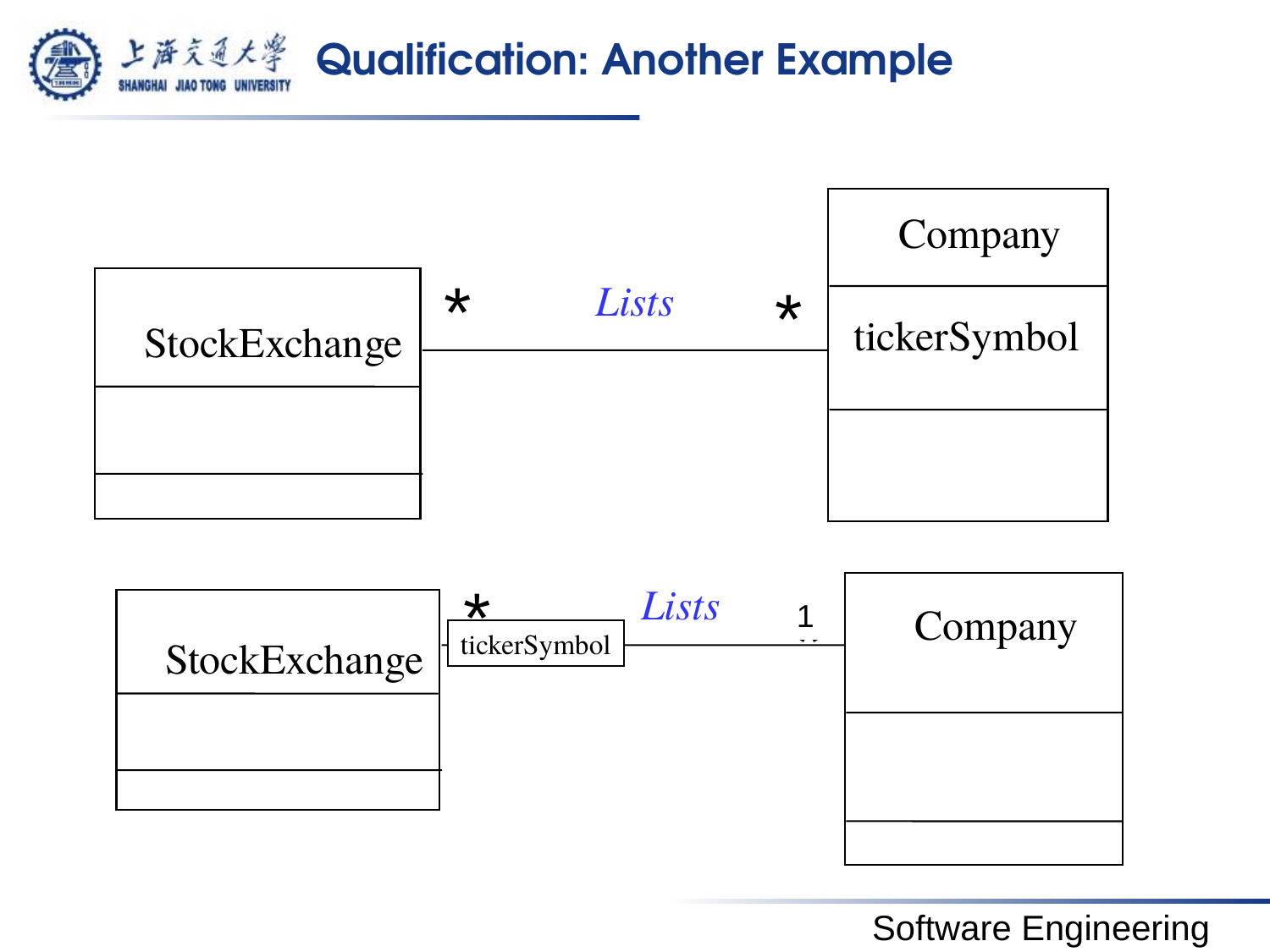

# Qualification: Another Example

Company
*
*
Lists

tickerSymbol
StockExchange

*
Lists

*

Company
StockExchange

1
tickerSymbol